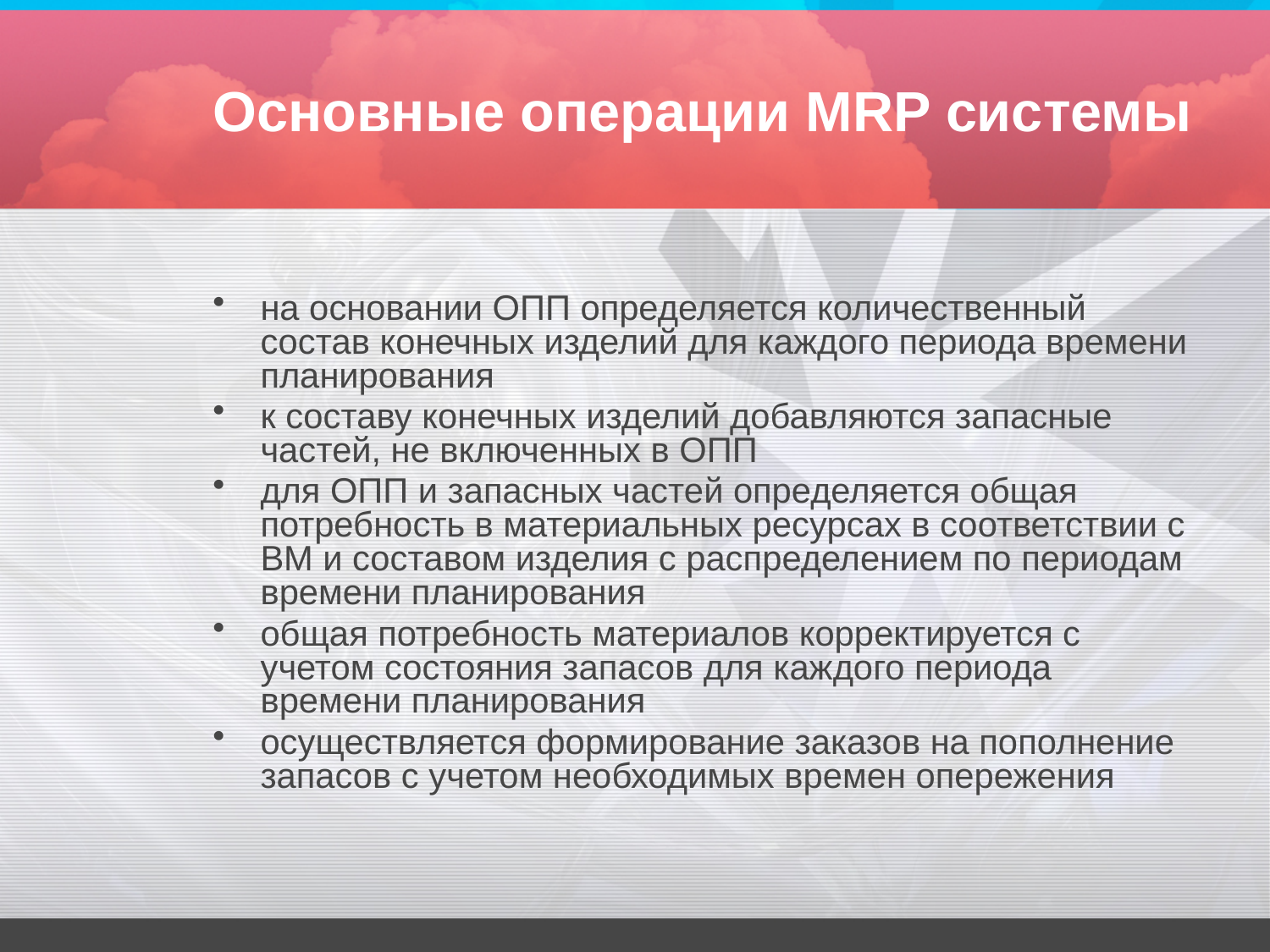

# Основные операции MRP системы

на основании ОПП определяется количественный состав конечных изделий для каждого периода времени планирования
к составу конечных изделий добавляются запасные частей, не включенных в ОПП
для ОПП и запасных частей определяется общая потребность в материальных ресурсах в соответствии с ВМ и составом изделия с распределением по периодам времени планирования
общая потребность материалов корректируется с учетом состояния запасов для каждого периода времени планирования
осуществляется формирование заказов на пополнение запасов с учетом необходимых времен опережения